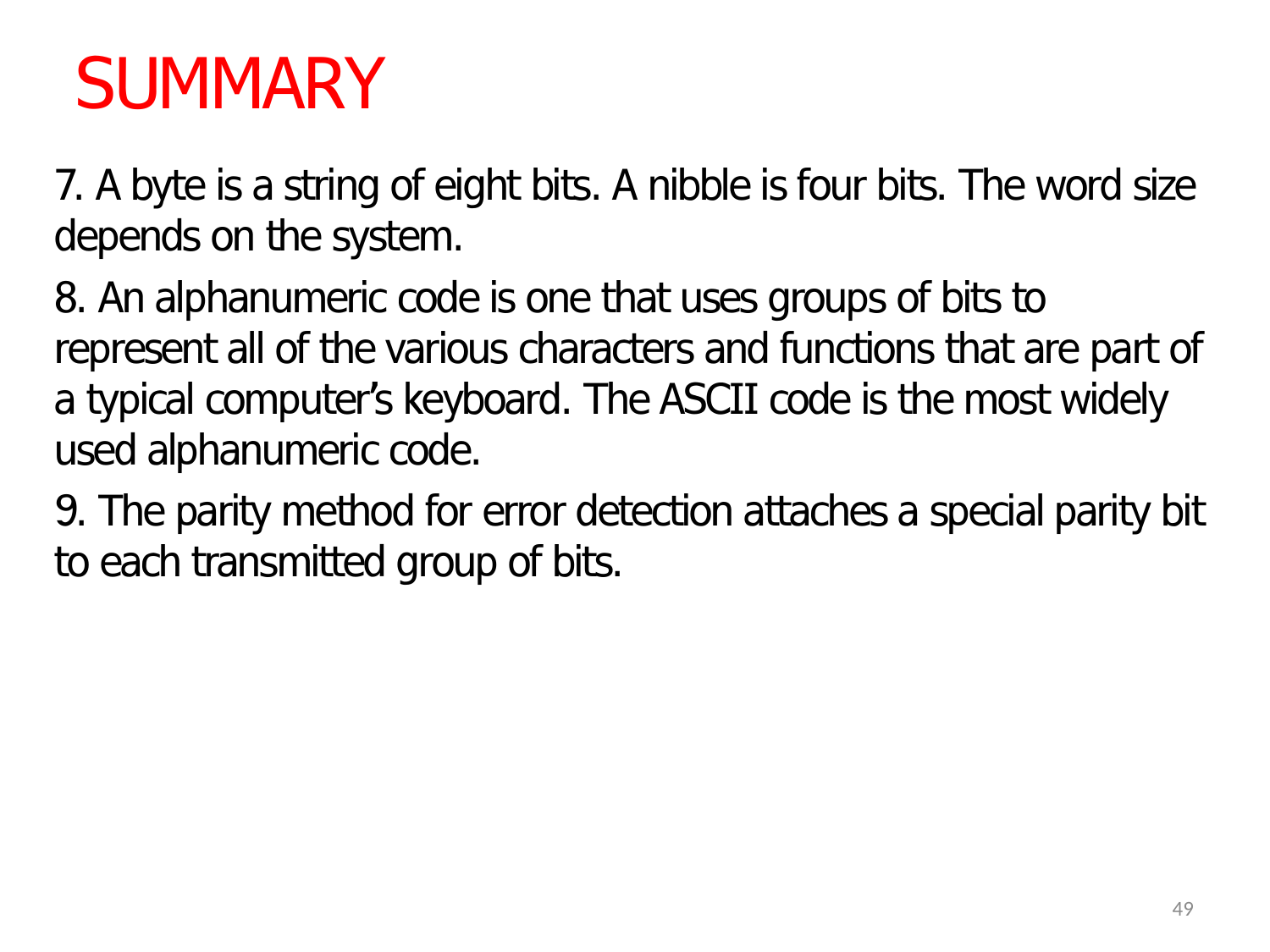

SUMMARY
7. A byte is a string of eight bits. A nibble is four bits. The word size depends on the system.
8. An alphanumeric code is one that uses groups of bits to represent all of the various characters and functions that are part of a typical computer’s keyboard. The ASCII code is the most widely used alphanumeric code.
9. The parity method for error detection attaches a special parity bit to each transmitted group of bits.
49